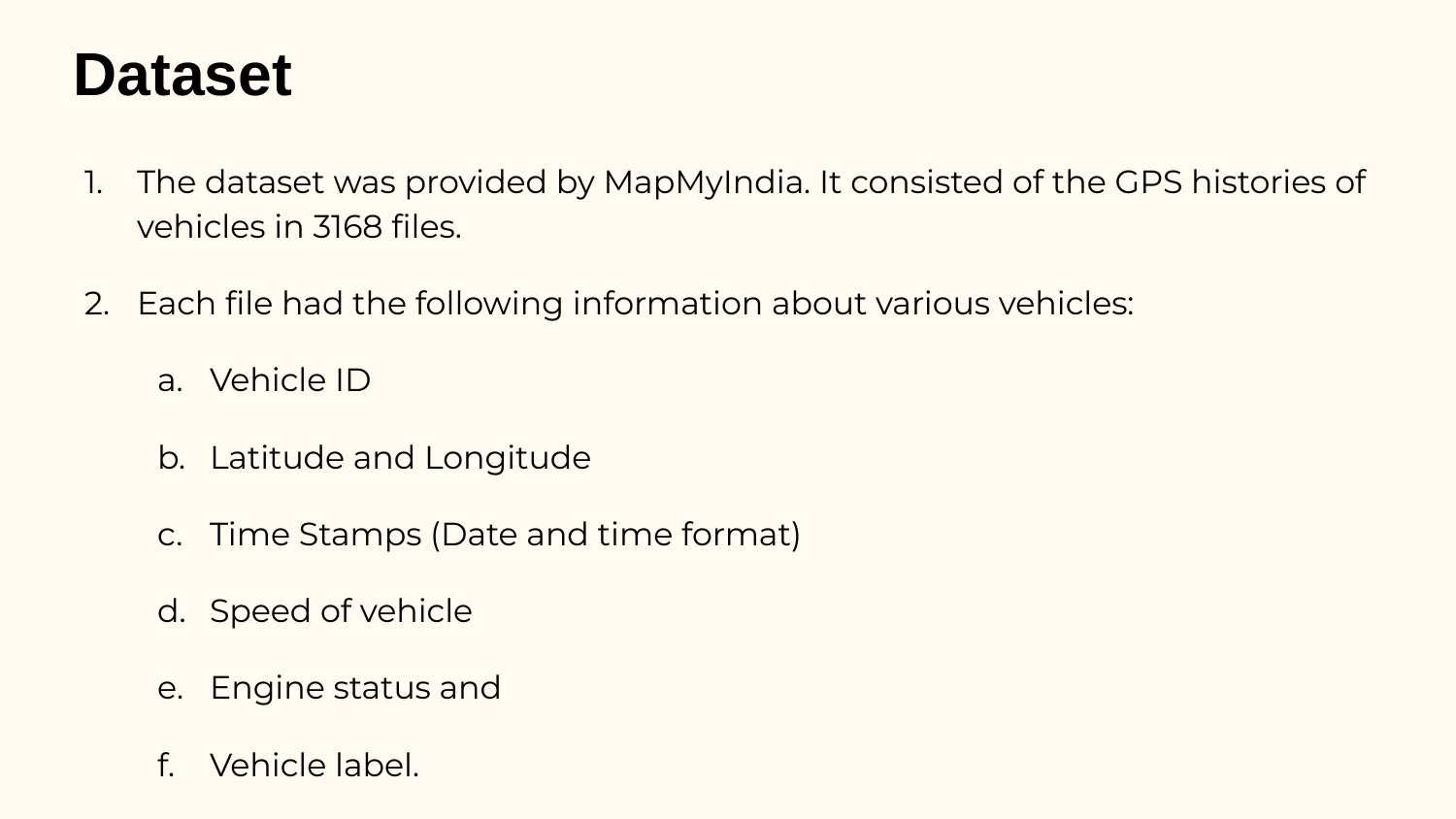

# Dataset
The dataset was provided by MapMyIndia. It consisted of the GPS histories of vehicles in 3168 files.
Each file had the following information about various vehicles:
Vehicle ID
Latitude and Longitude
Time Stamps (Date and time format)
Speed of vehicle
Engine status and
Vehicle label.